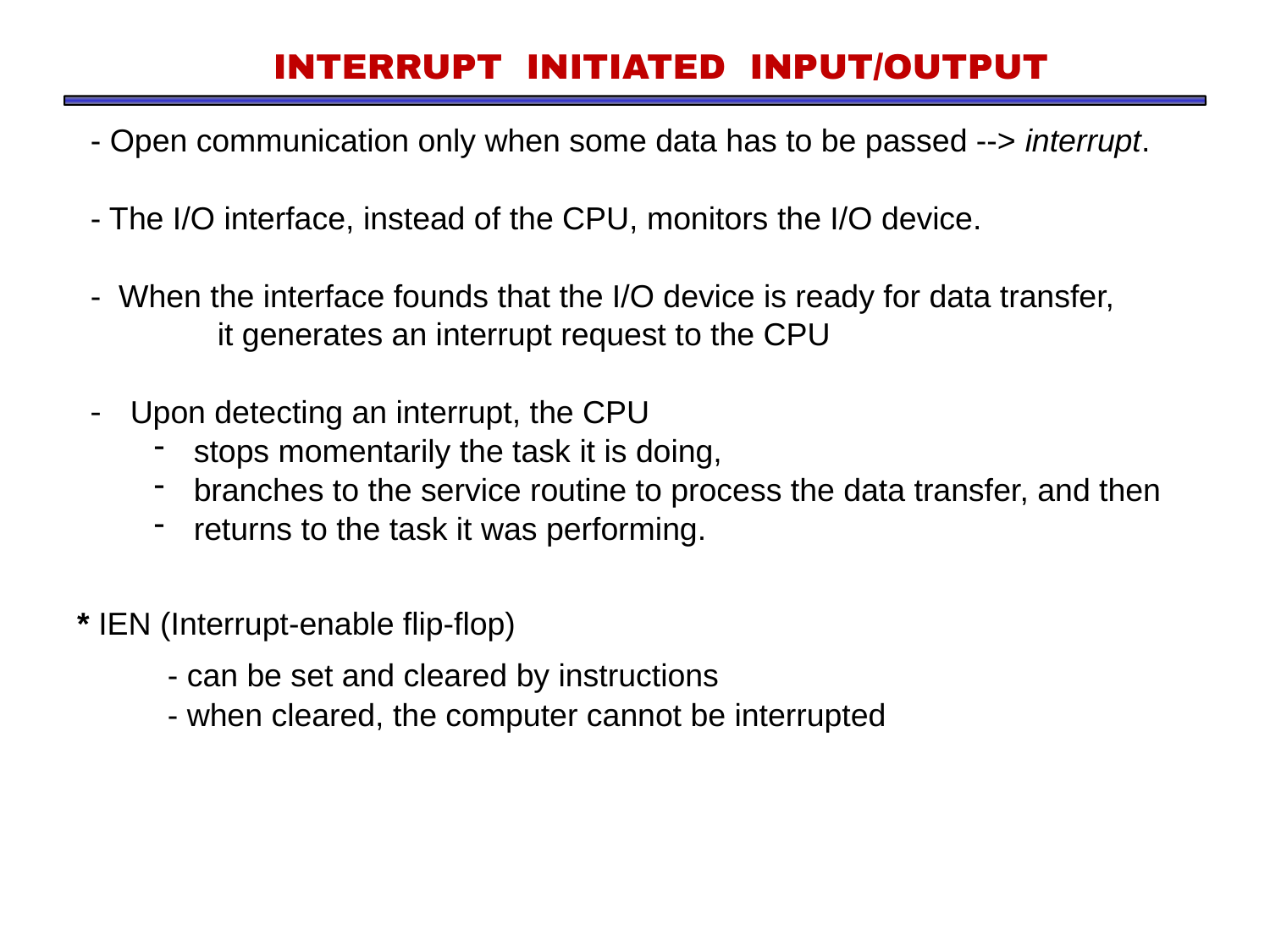

# INTERRUPT  INITIATED  INPUT/OUTPUT
- Open communication only when some data has to be passed --> interrupt.

- The I/O interface, instead of the CPU, monitors the I/O device.

-  When the interface founds that the I/O device is ready for data transfer,
	it generates an interrupt request to the CPU

Upon detecting an interrupt, the CPU
stops momentarily the task it is doing,
branches to the service routine to process the data transfer, and then
returns to the task it was performing.

* IEN (Interrupt-enable flip-flop)
- can be set and cleared by instructions
- when cleared, the computer cannot be interrupted